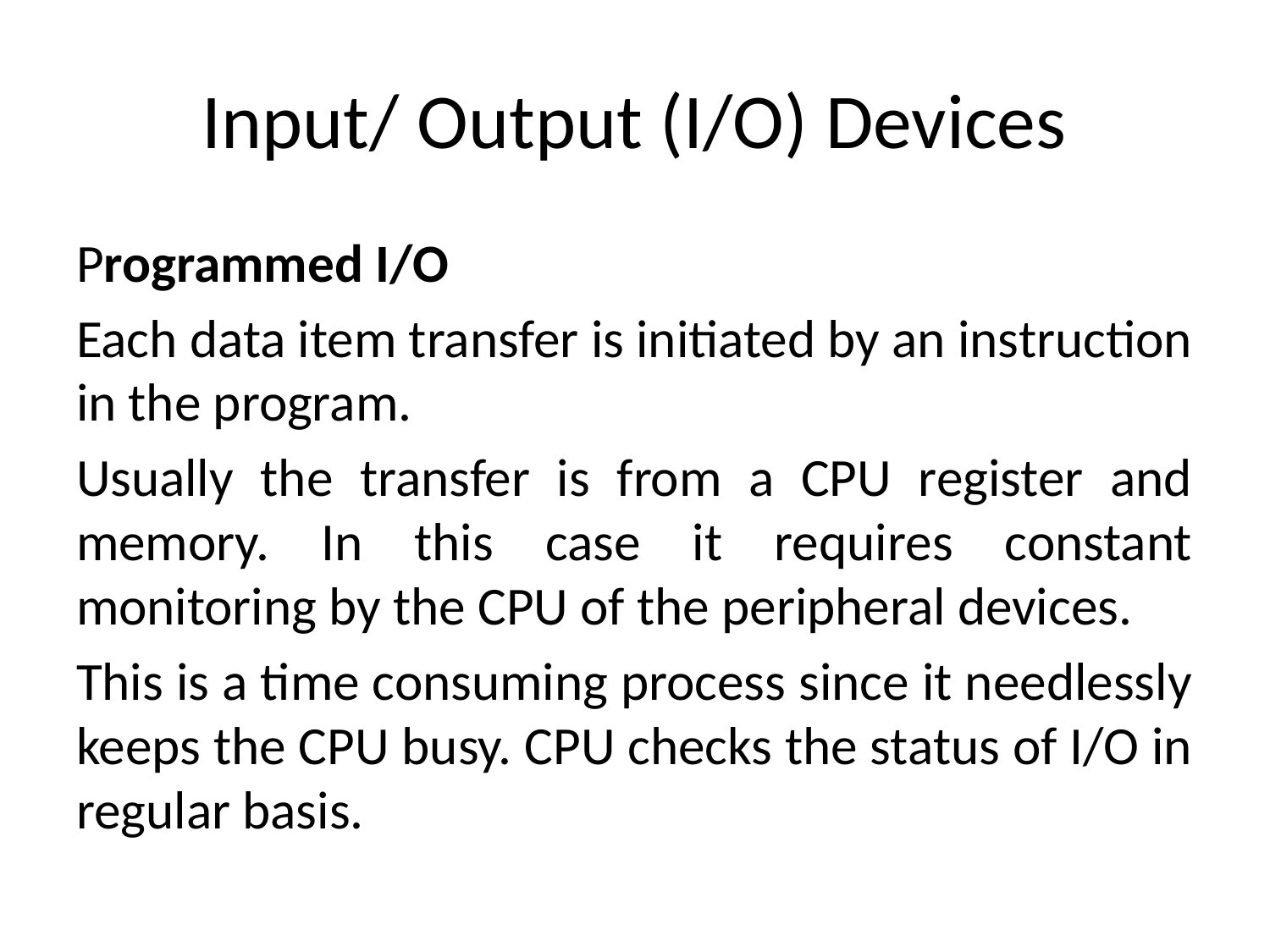

# Input/ Output (I/O) Devices
Programmed I/O
Each data item transfer is initiated by an instruction in the program.
Usually the transfer is from a CPU register and memory. In this case it requires constant monitoring by the CPU of the peripheral devices.
This is a time consuming process since it needlessly keeps the CPU busy. CPU checks the status of I/O in regular basis.